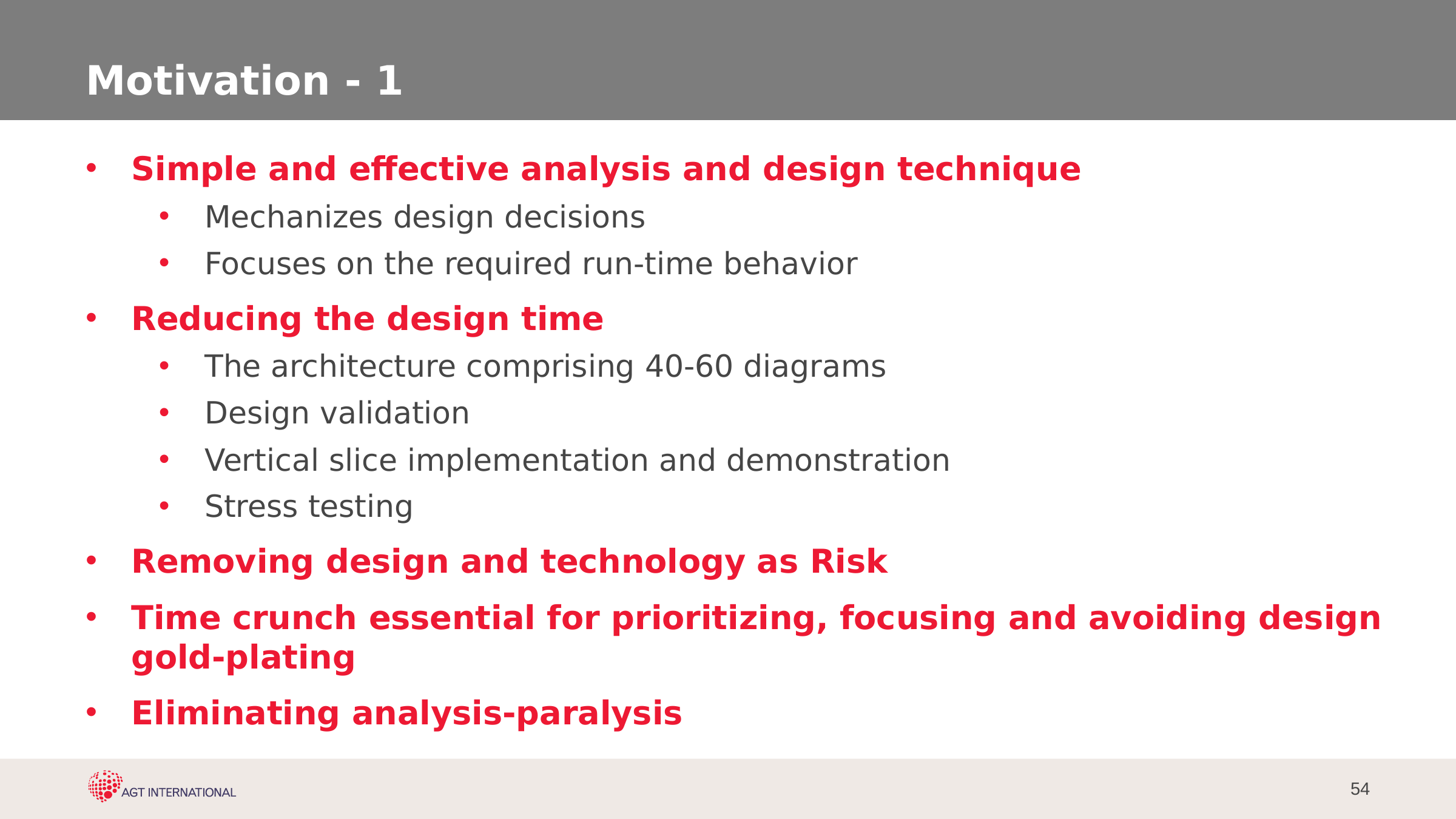

# Motivation - 1
Simple and effective analysis and design technique
Mechanizes design decisions
Focuses on the required run-time behavior
Reducing the design time
The architecture comprising 40-60 diagrams
Design validation
Vertical slice implementation and demonstration
Stress testing
Removing design and technology as Risk
Time crunch essential for prioritizing, focusing and avoiding design gold-plating
Eliminating analysis-paralysis